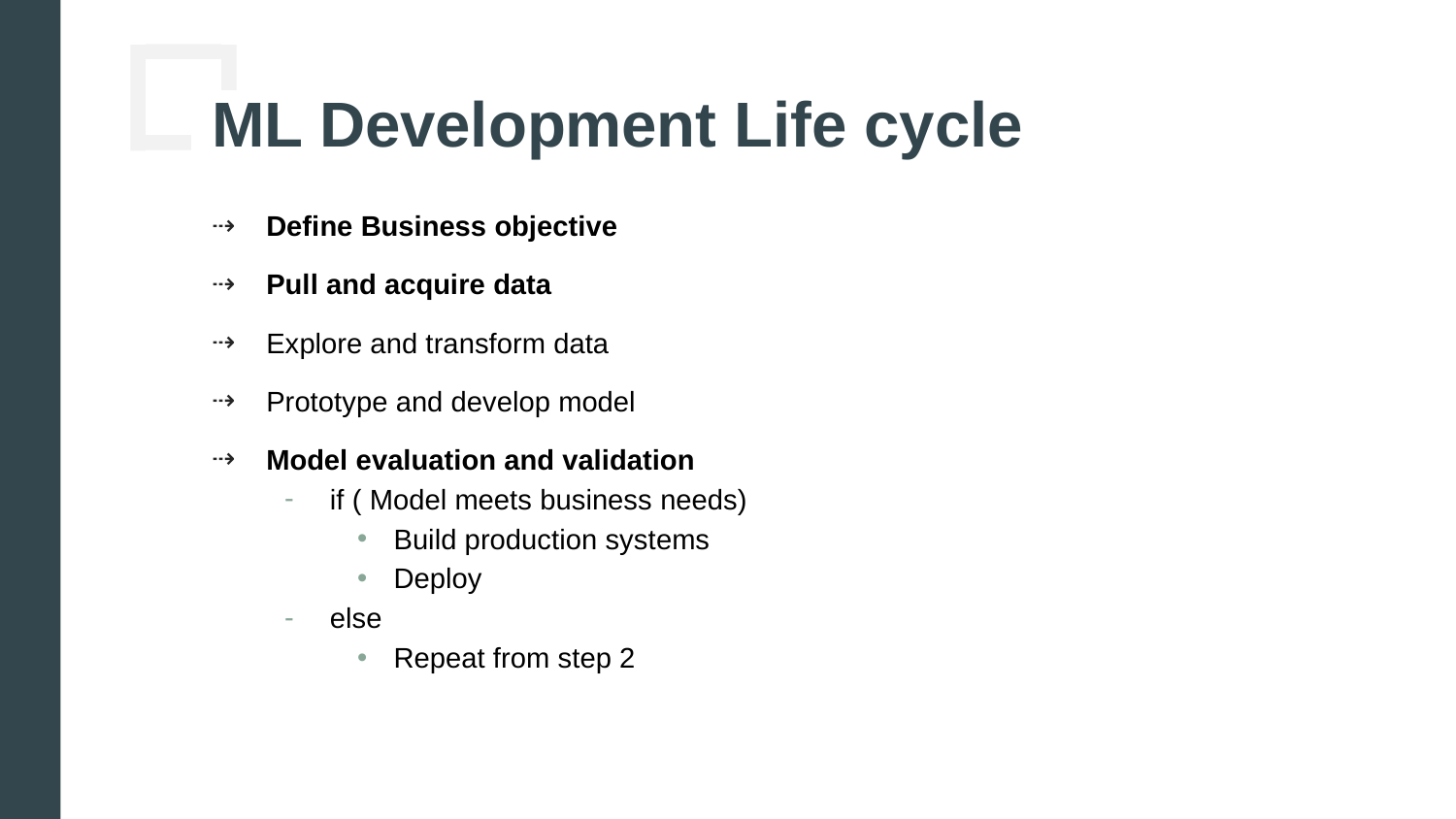

# ML Development Life cycle
Define Business objective
Pull and acquire data
Explore and transform data
Prototype and develop model
Model evaluation and validation
if ( Model meets business needs)
Build production systems
Deploy
else
Repeat from step 2